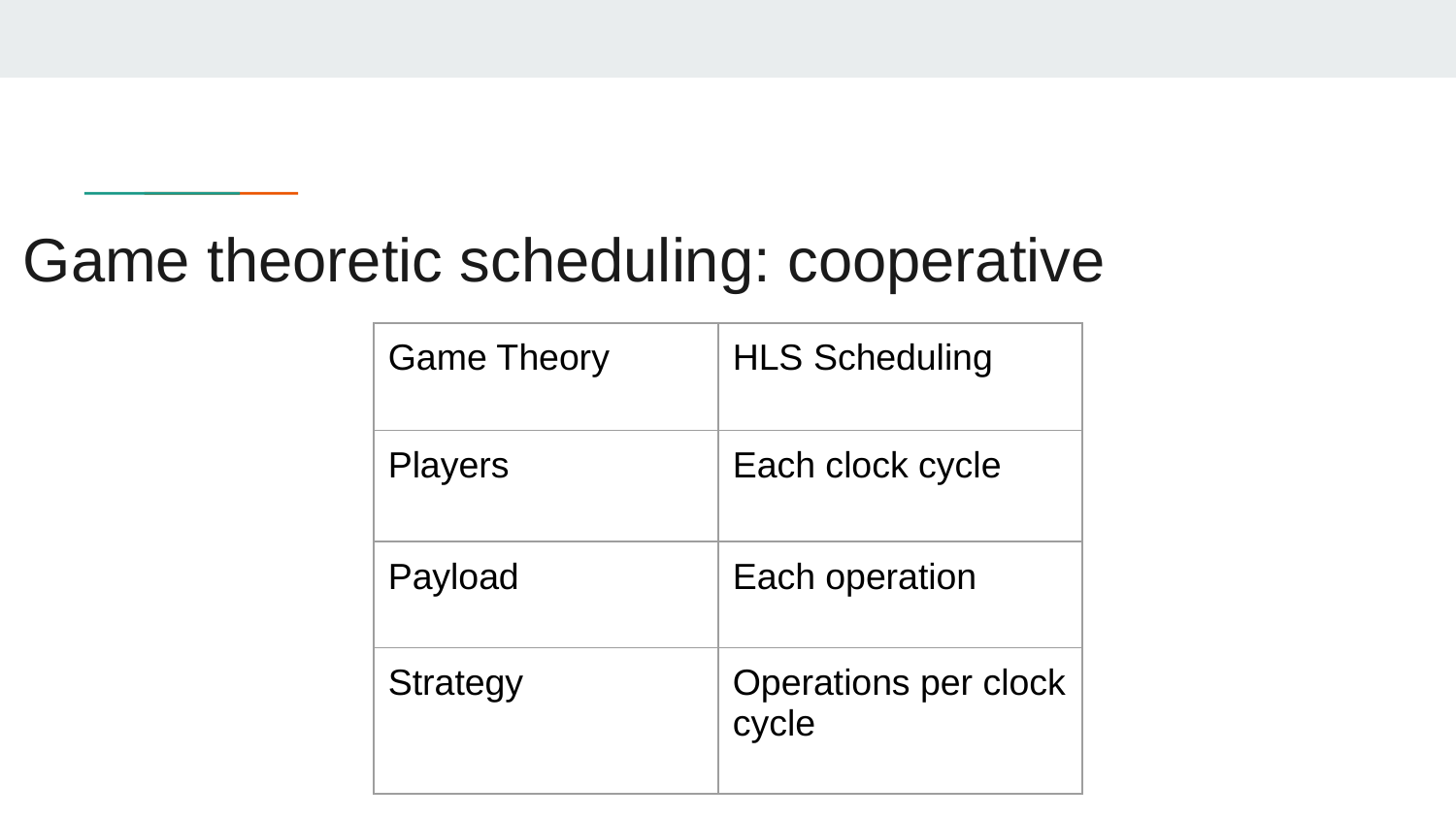

# Game theoretic scheduling: cooperative
| Game Theory | HLS Scheduling |
| --- | --- |
| Players | Each clock cycle |
| Payload | Each operation |
| Strategy | Operations per clock cycle |